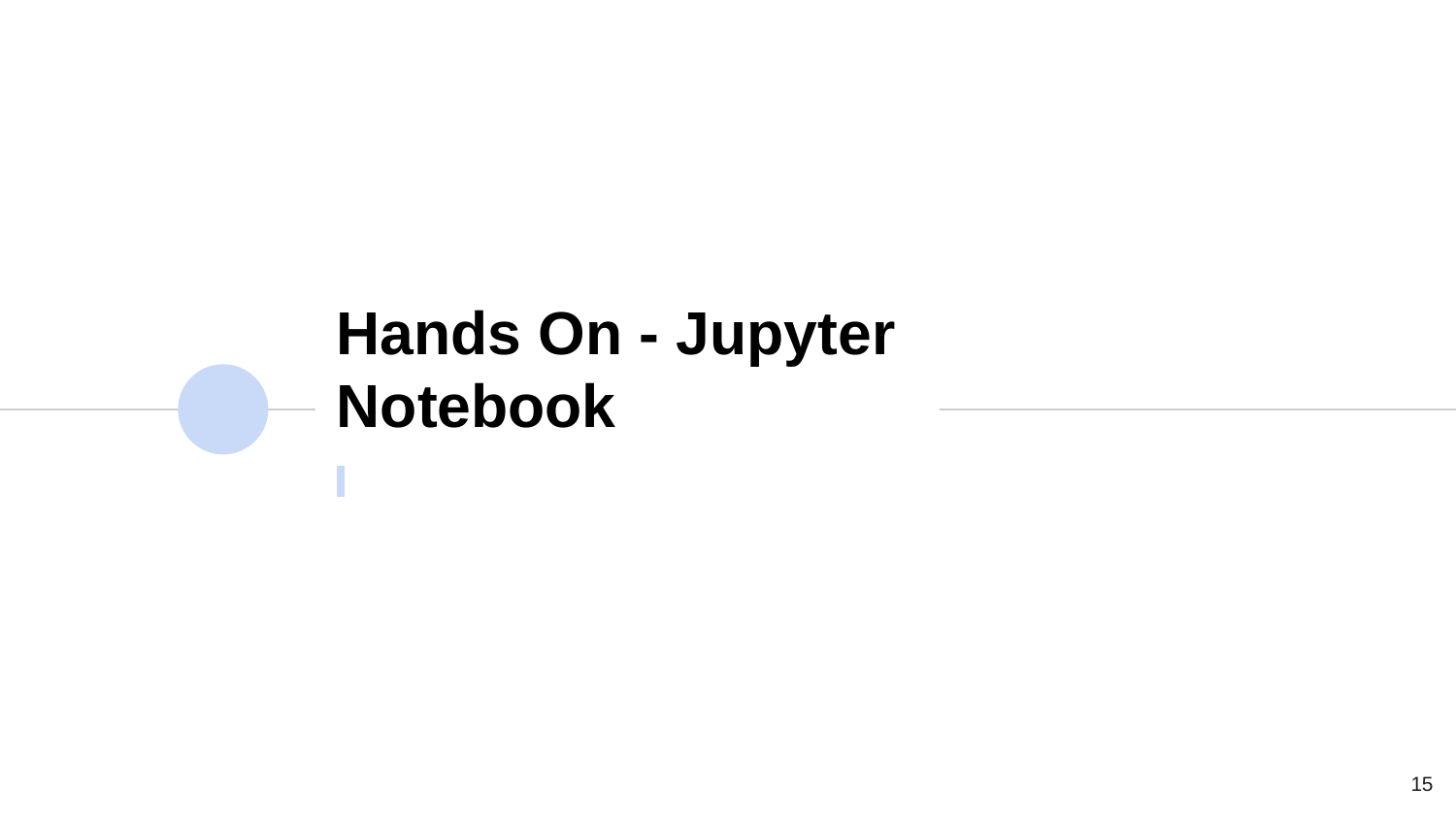

# Hands On - Jupyter Notebook

15